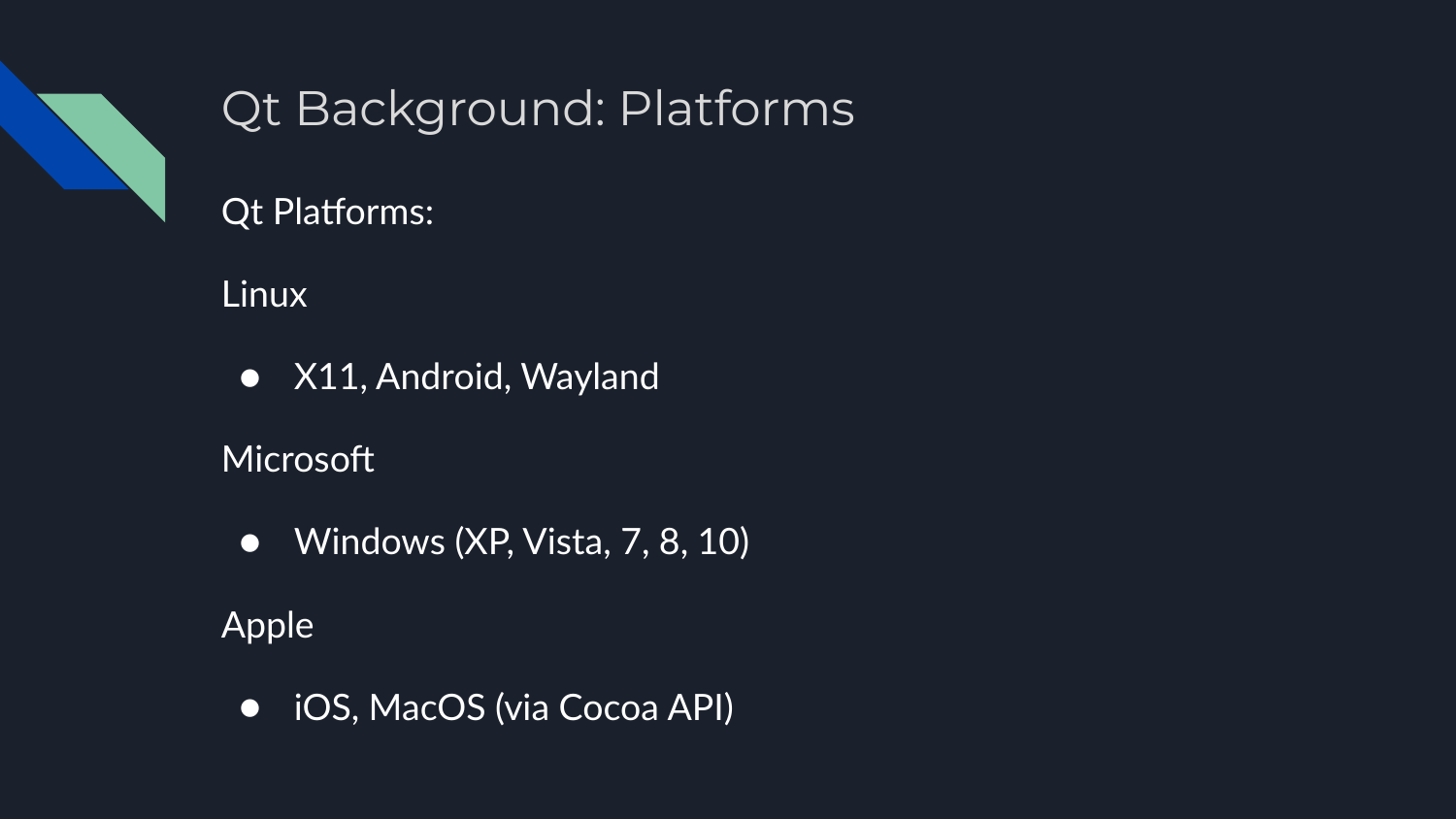

# Qt Background: Platforms
Qt Platforms:
Linux
X11, Android, Wayland
Microsoft
Windows (XP, Vista, 7, 8, 10)
Apple
iOS, MacOS (via Cocoa API)